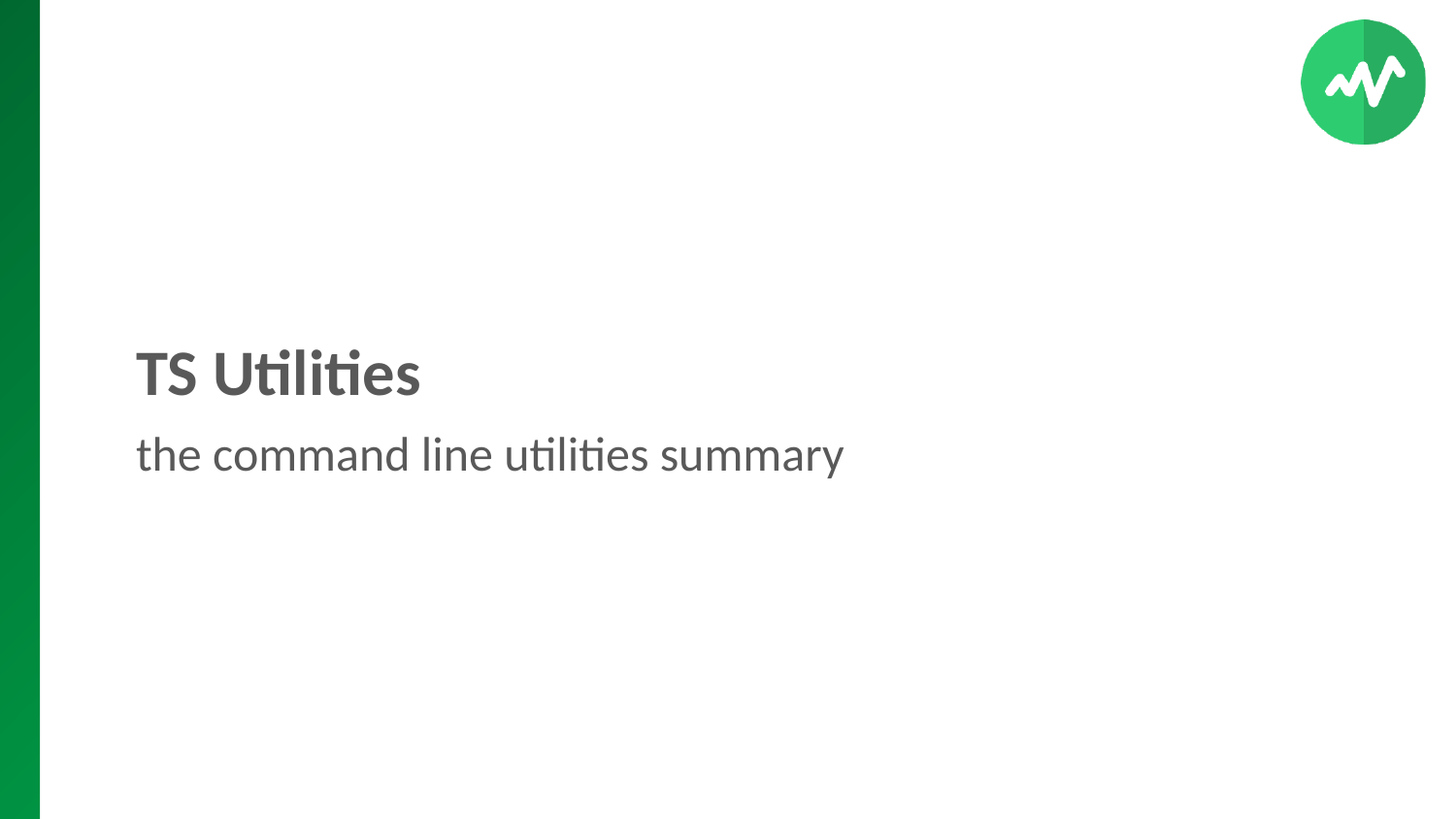

TS Utilities
# the command line utilities summary